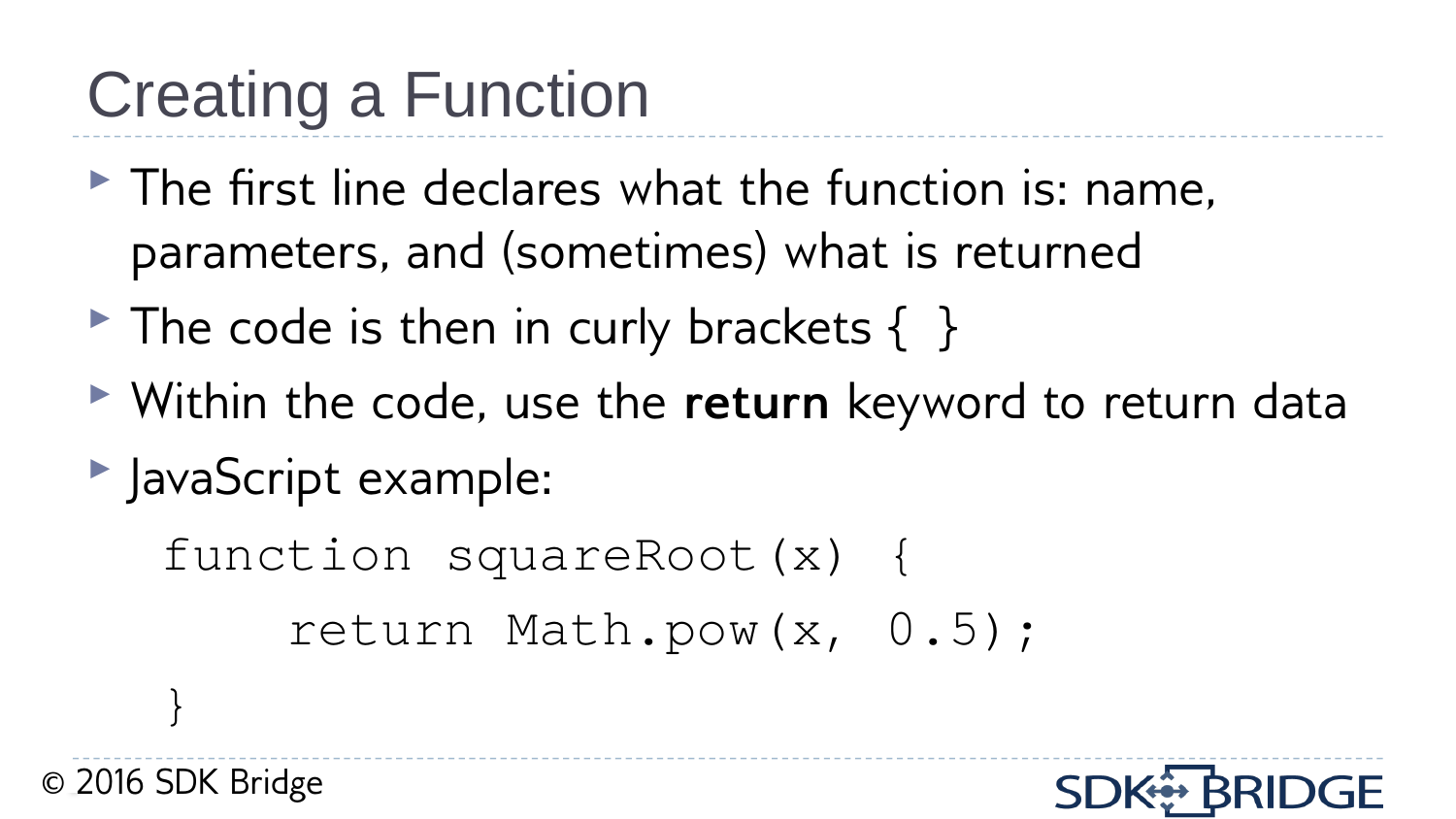

# Creating a Function
The first line declares what the function is: name, parameters, and (sometimes) what is returned
The code is then in curly brackets {  }
Within the code, use the return keyword to return data
JavaScript example:
function squareRoot(x) {
    return Math.pow(x, 0.5);
}